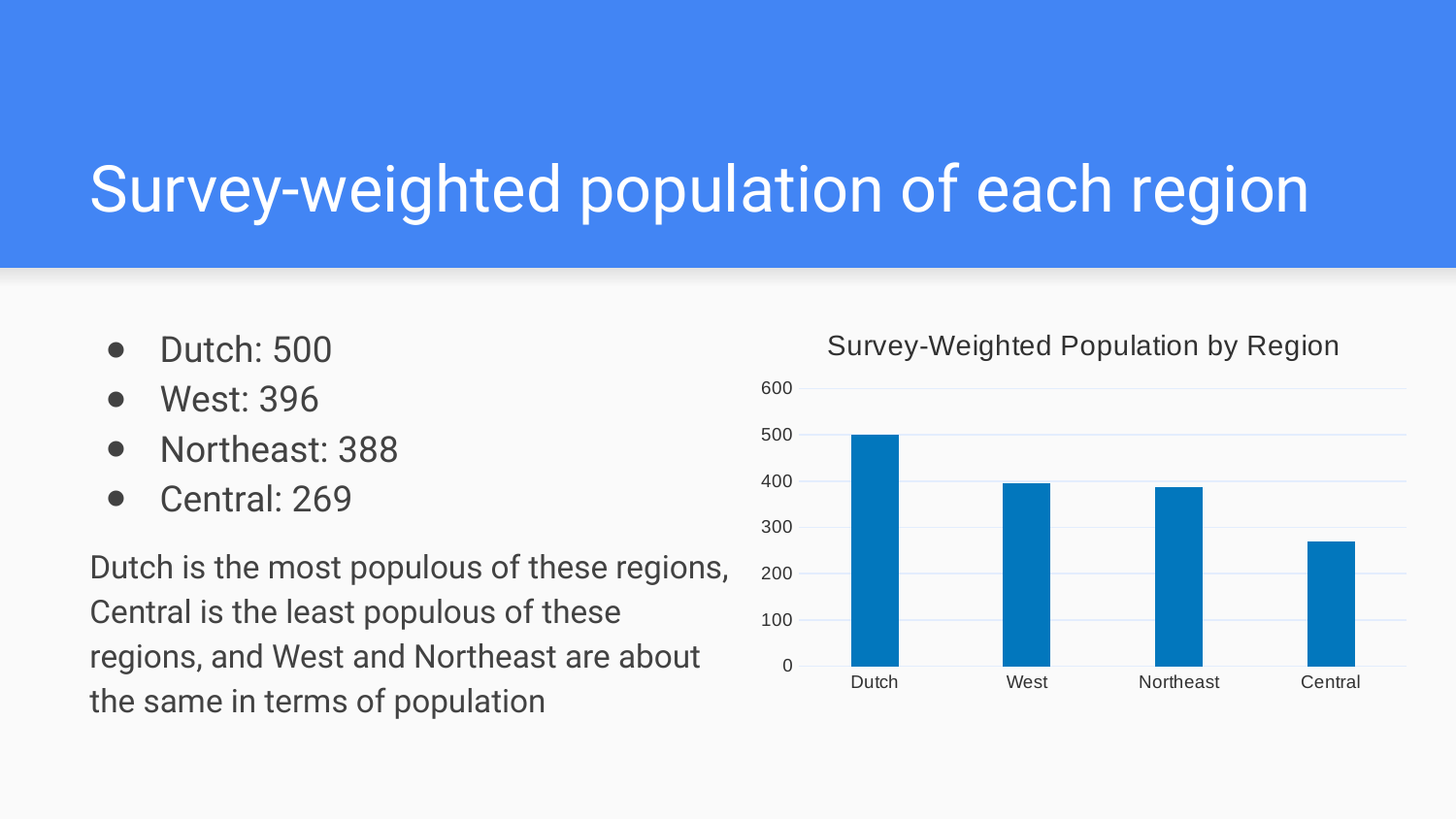

# Survey-weighted population of each region
Dutch: 500
West: 396
Northeast: 388
Central: 269
Dutch is the most populous of these regions, Central is the least populous of these regions, and West and Northeast are about the same in terms of population

### Chart: Survey-Weighted Population by Region

| Category | Population |
|---|---|
| Dutch | 500.0 |
| West | 396.0 |
| Northeast | 388.0 |
| Central | 269.0 |